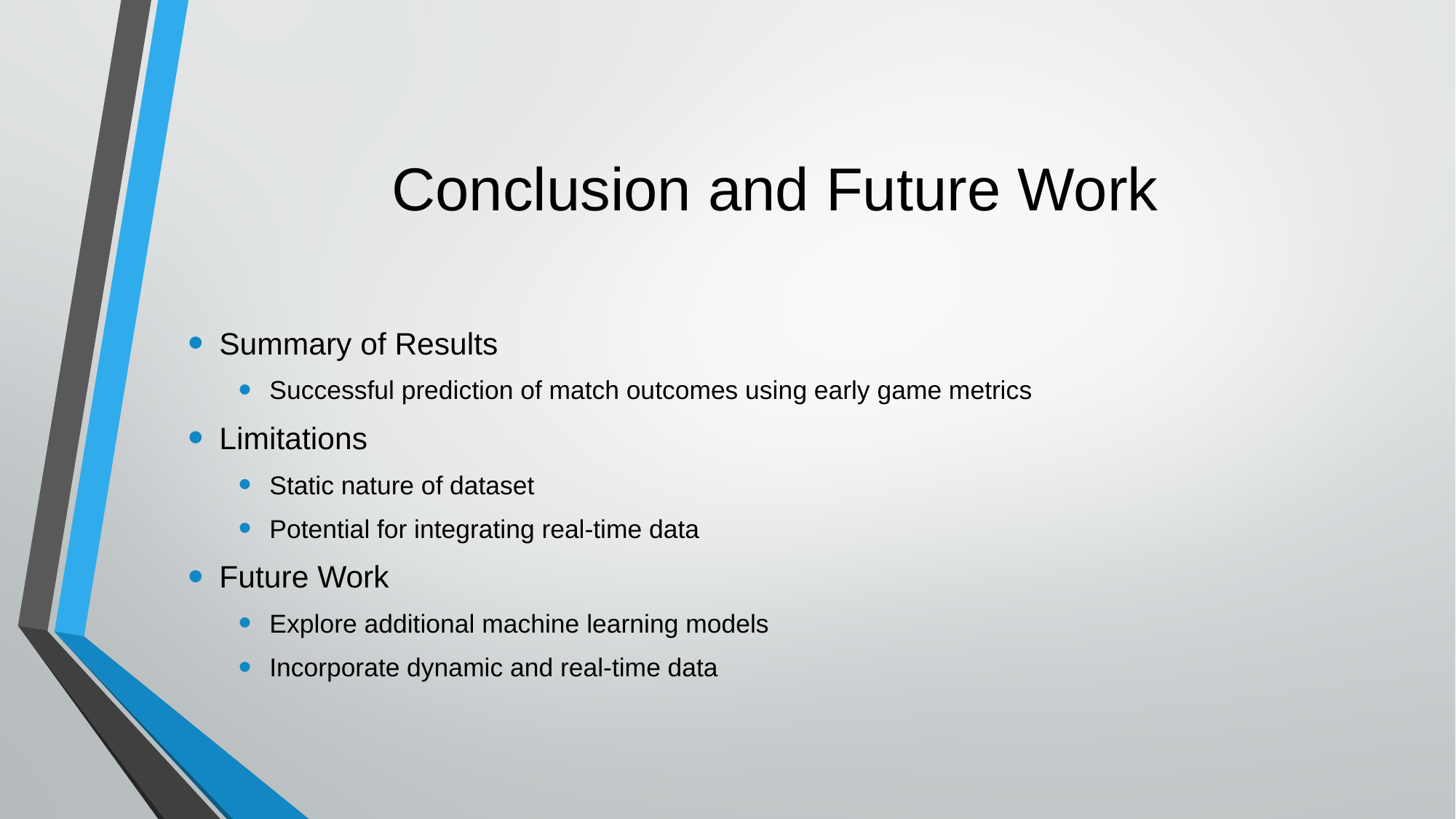

# Conclusion and Future Work
Summary of Results
Successful prediction of match outcomes using early game metrics
Limitations
Static nature of dataset
Potential for integrating real-time data
Future Work
Explore additional machine learning models
Incorporate dynamic and real-time data